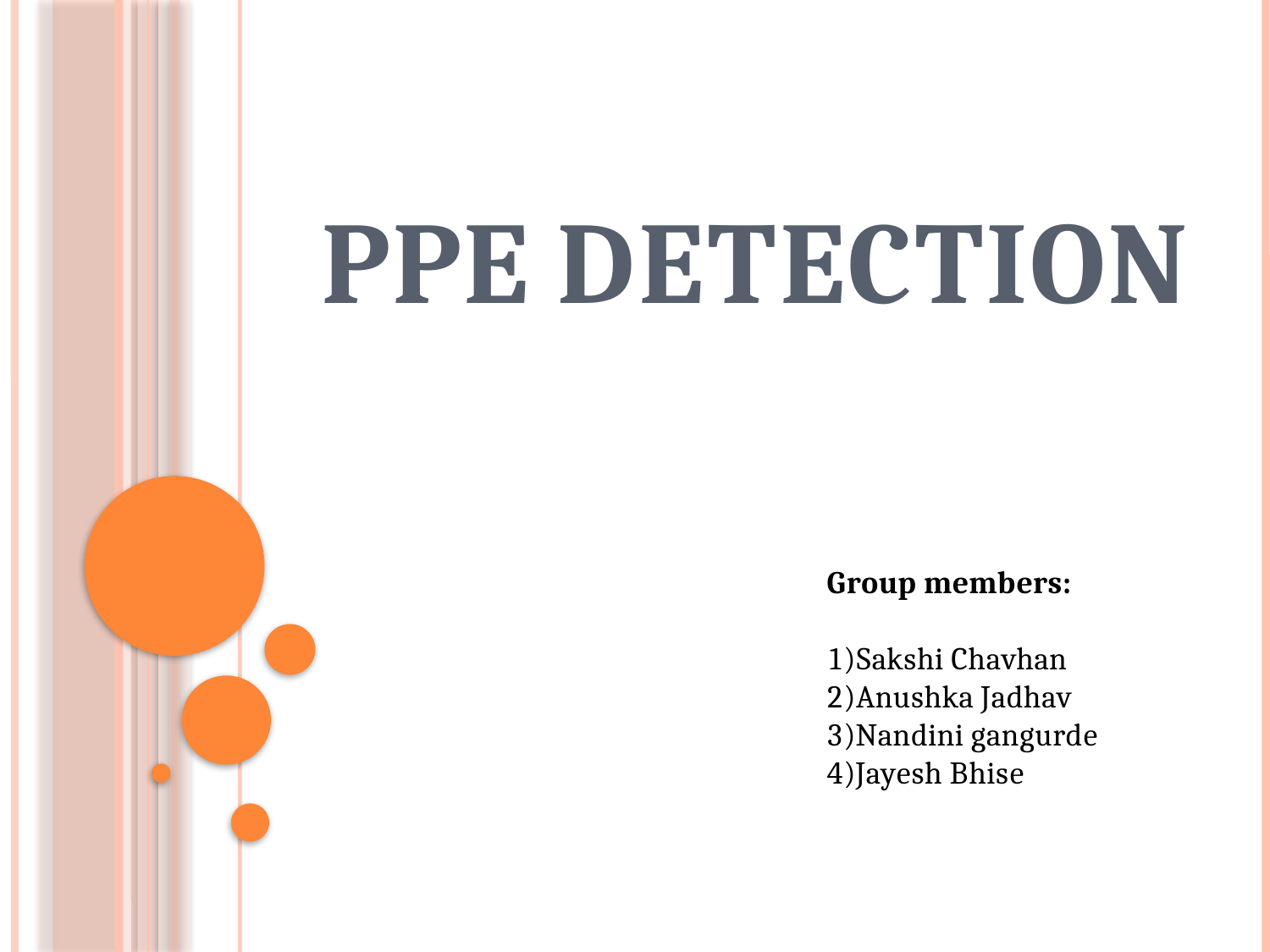

# PPE DETECTION
Group members:

1)Sakshi Chavhan
2)Anushka Jadhav
3)Nandini gangurde
4)Jayesh Bhise